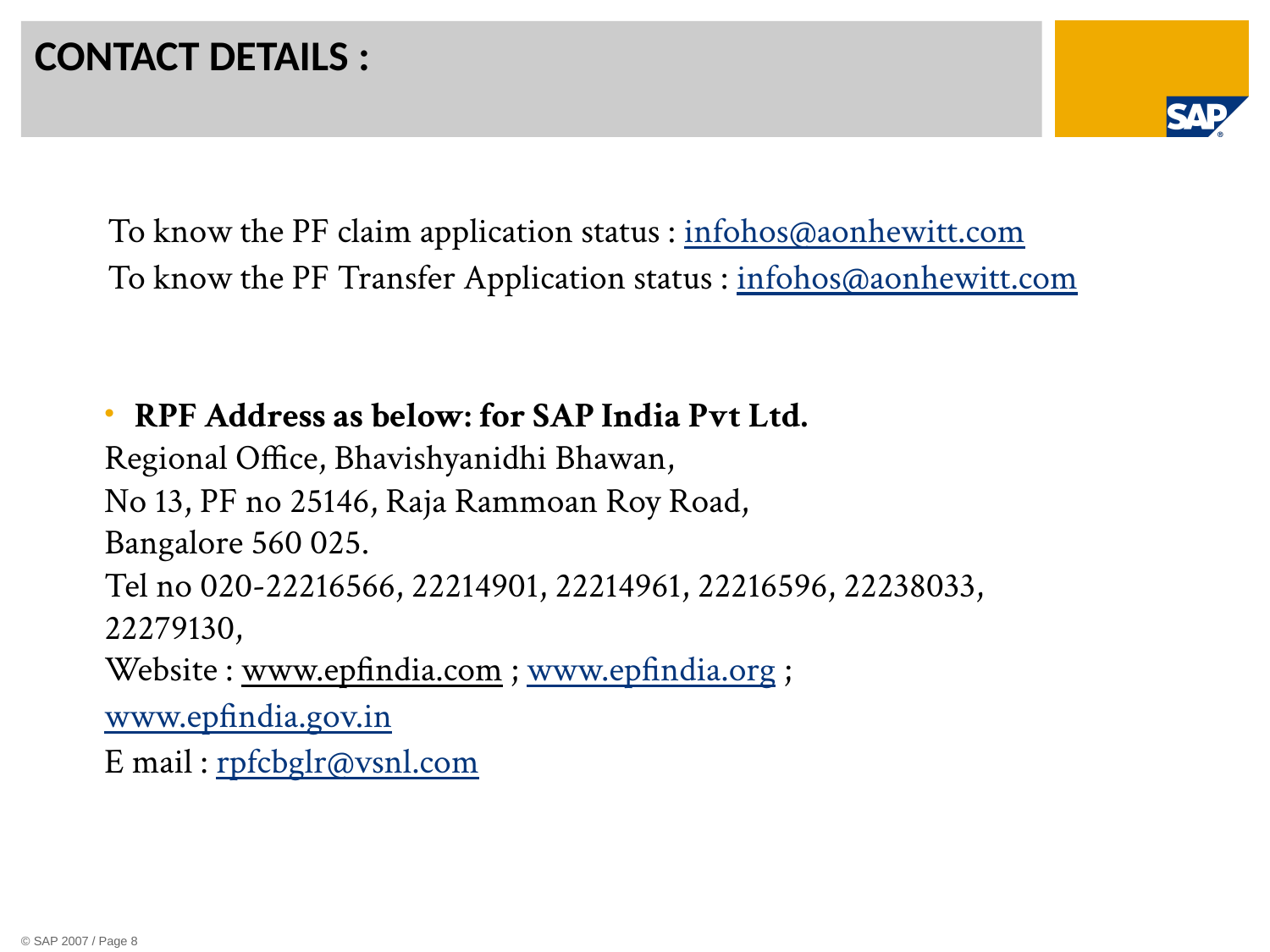

# CONTACT DETAILS :
To know the PF claim application status : infohos@aonhewitt.com
To know the PF Transfer Application status : infohos@aonhewitt.com
RPF Address as below: for SAP India Pvt Ltd.
Regional Office, Bhavishyanidhi Bhawan,
No 13, PF no 25146, Raja Rammoan Roy Road,
Bangalore 560 025.
Tel no 020-22216566, 22214901, 22214961, 22216596, 22238033, 22279130,
Website : www.epfindia.com ; www.epfindia.org ; www.epfindia.gov.in
E mail : rpfcbglr@vsnl.com
© SAP 2007 / Page 8